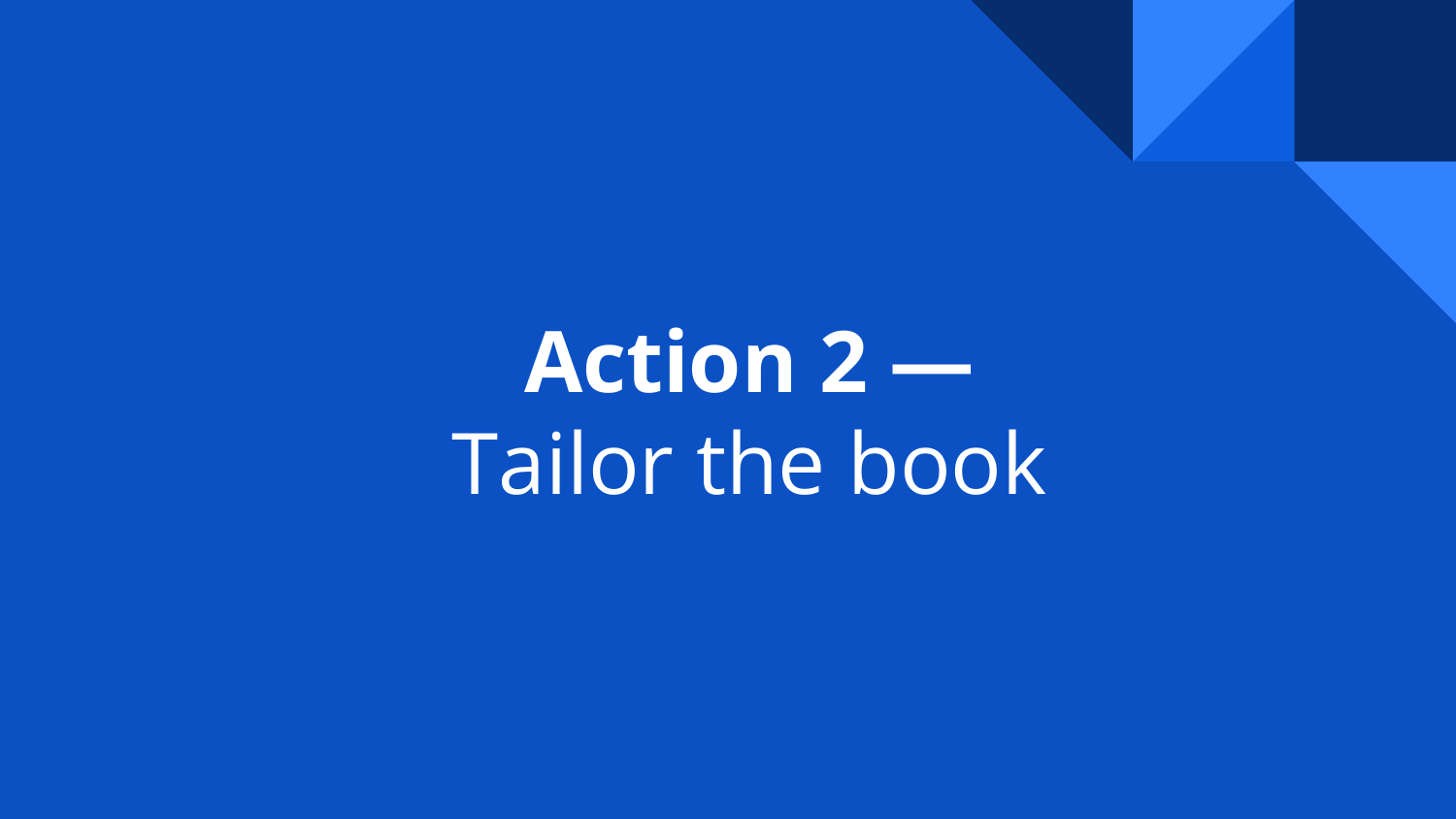

# Action 2 —
Tailor the book